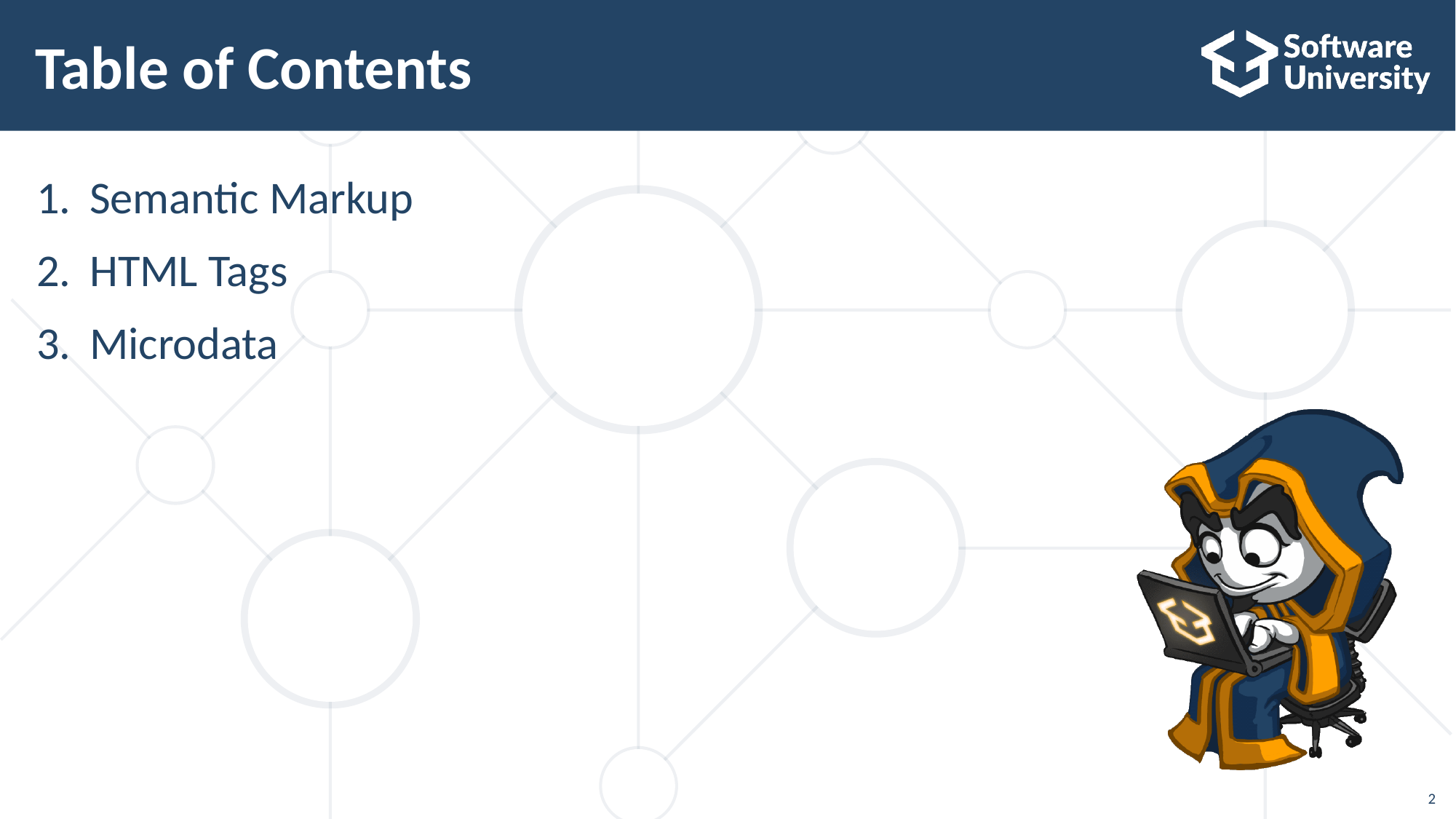

# Table of Contents
Semantic Markup
HTML Tags
Microdata

2